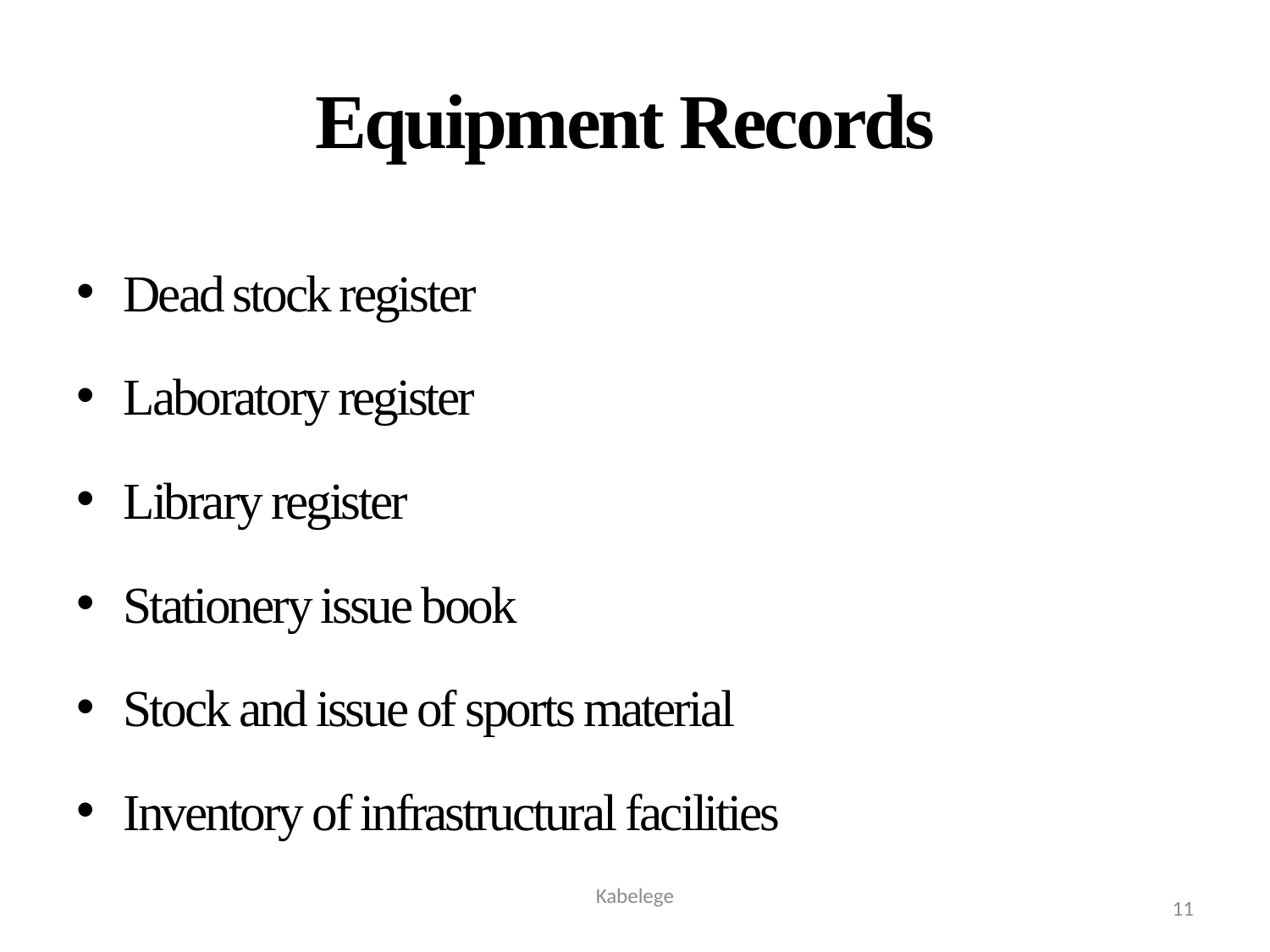

# Equipment Records
Dead stock register
Laboratory register
Library register
Stationery issue book
Stock and issue of sports material
Inventory of infrastructural facilities

Kabelege

11